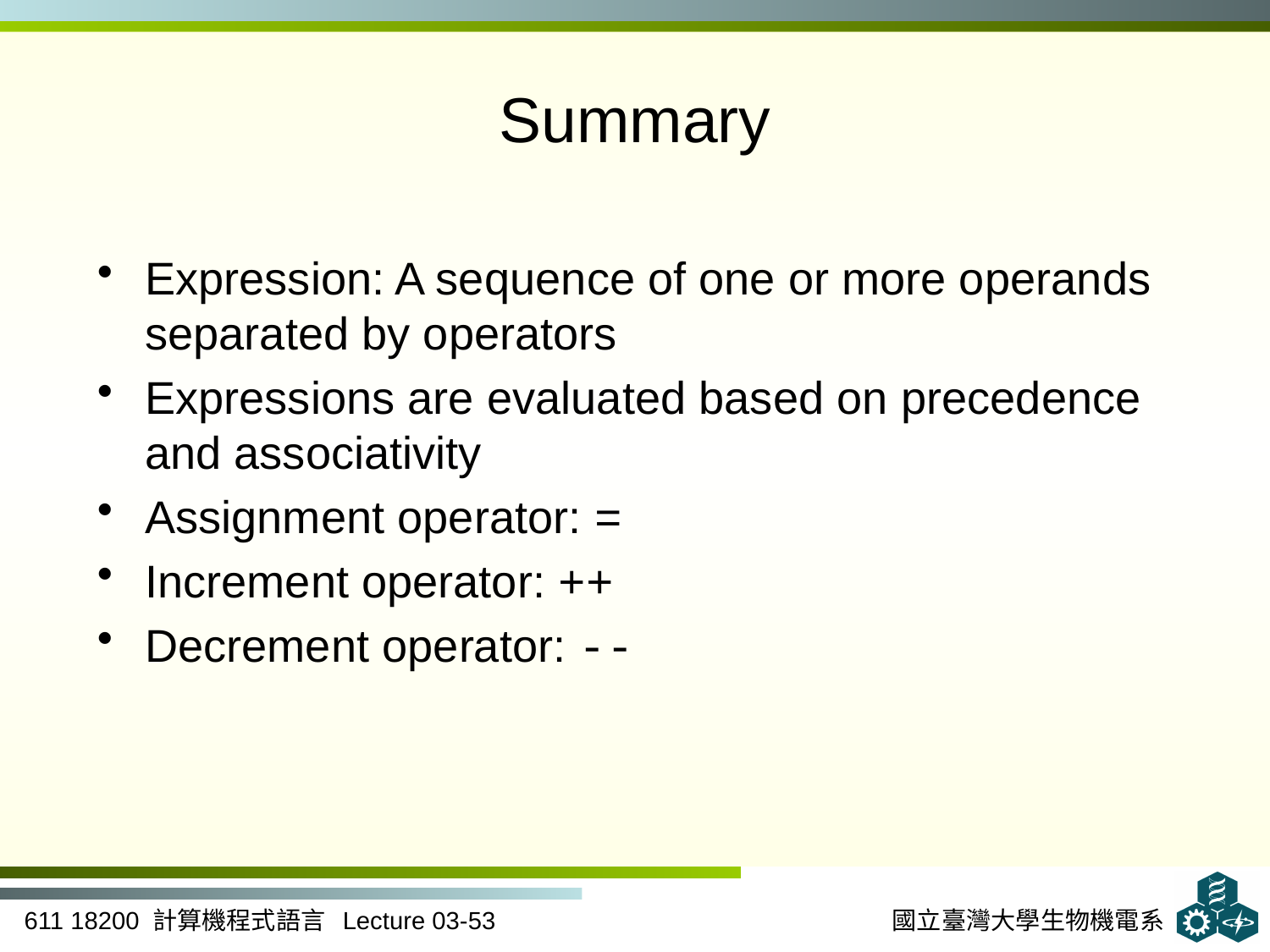

# Summary
Expression: A sequence of one or more operands separated by operators
Expressions are evaluated based on precedence and associativity
Assignment operator: =
Increment operator: ++
Decrement operator: --